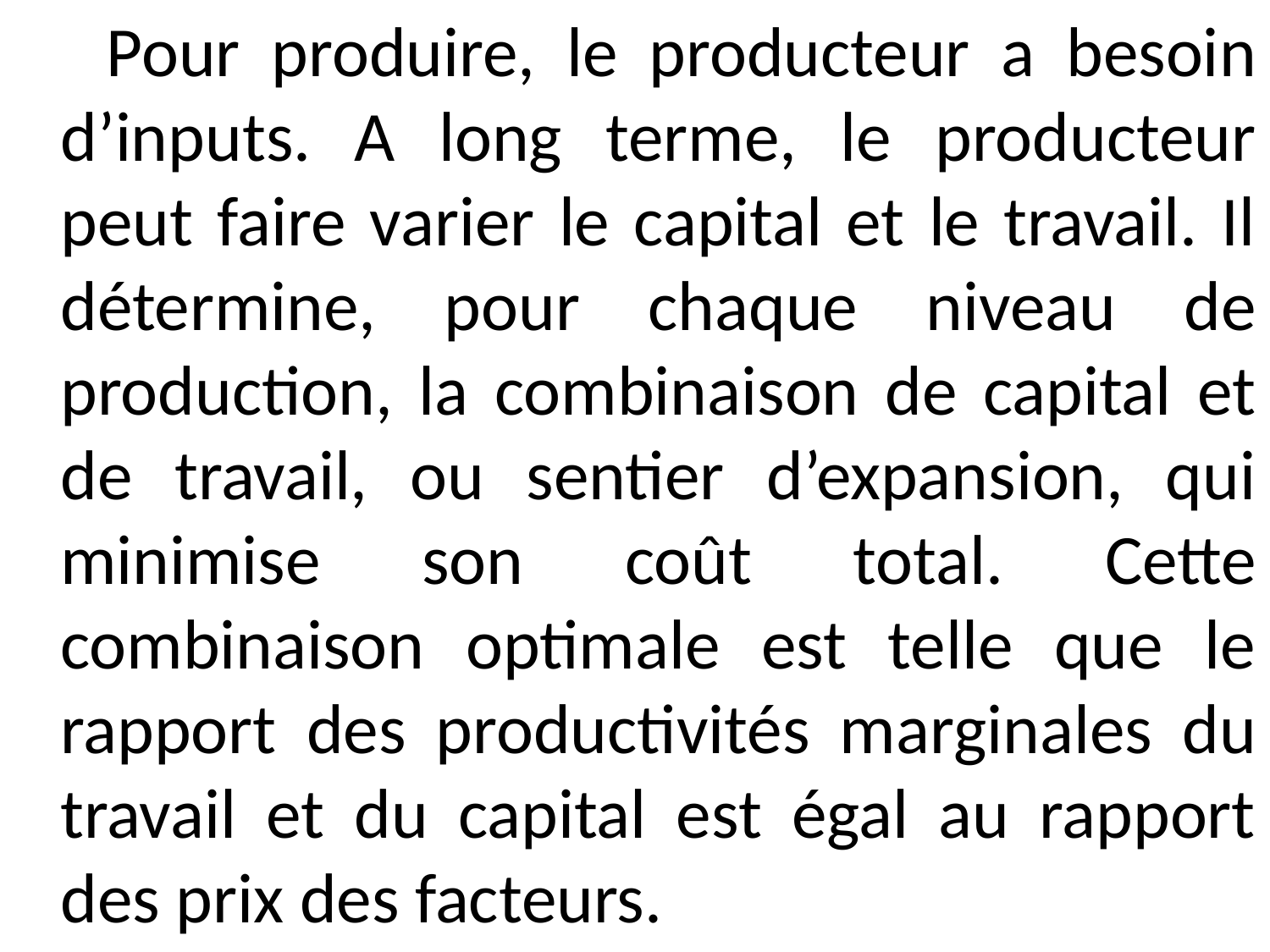

Pour produire, le producteur a besoin d’inputs. A long terme, le producteur peut faire varier le capital et le travail. Il détermine, pour chaque niveau de production, la combinaison de capital et de travail, ou sentier d’expansion, qui minimise son coût total. Cette combinaison optimale est telle que le rapport des productivités marginales du travail et du capital est égal au rapport des prix des facteurs.